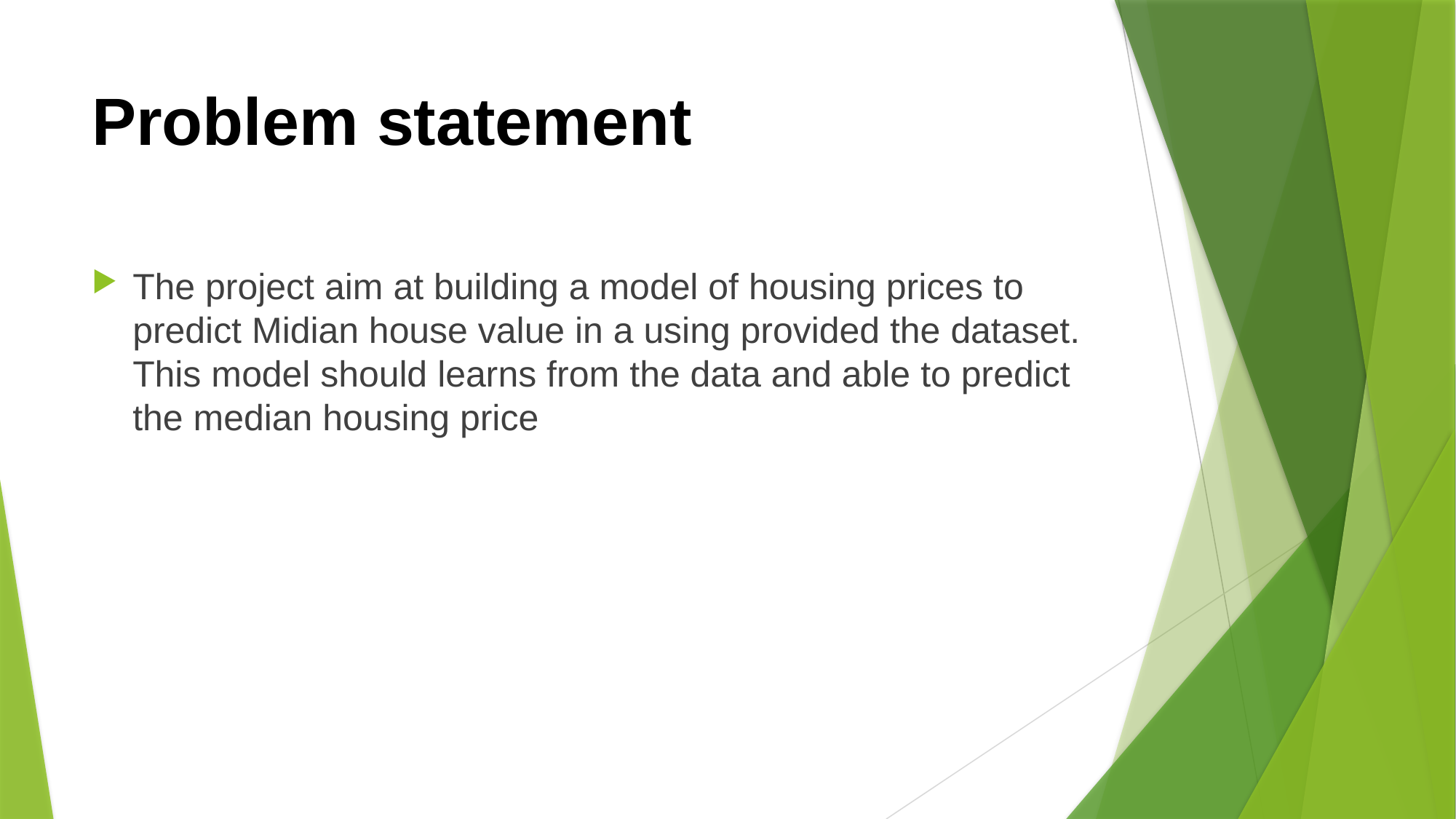

# Problem statement
The project aim at building a model of housing prices to predict Midian house value in a using provided the dataset. This model should learns from the data and able to predict the median housing price